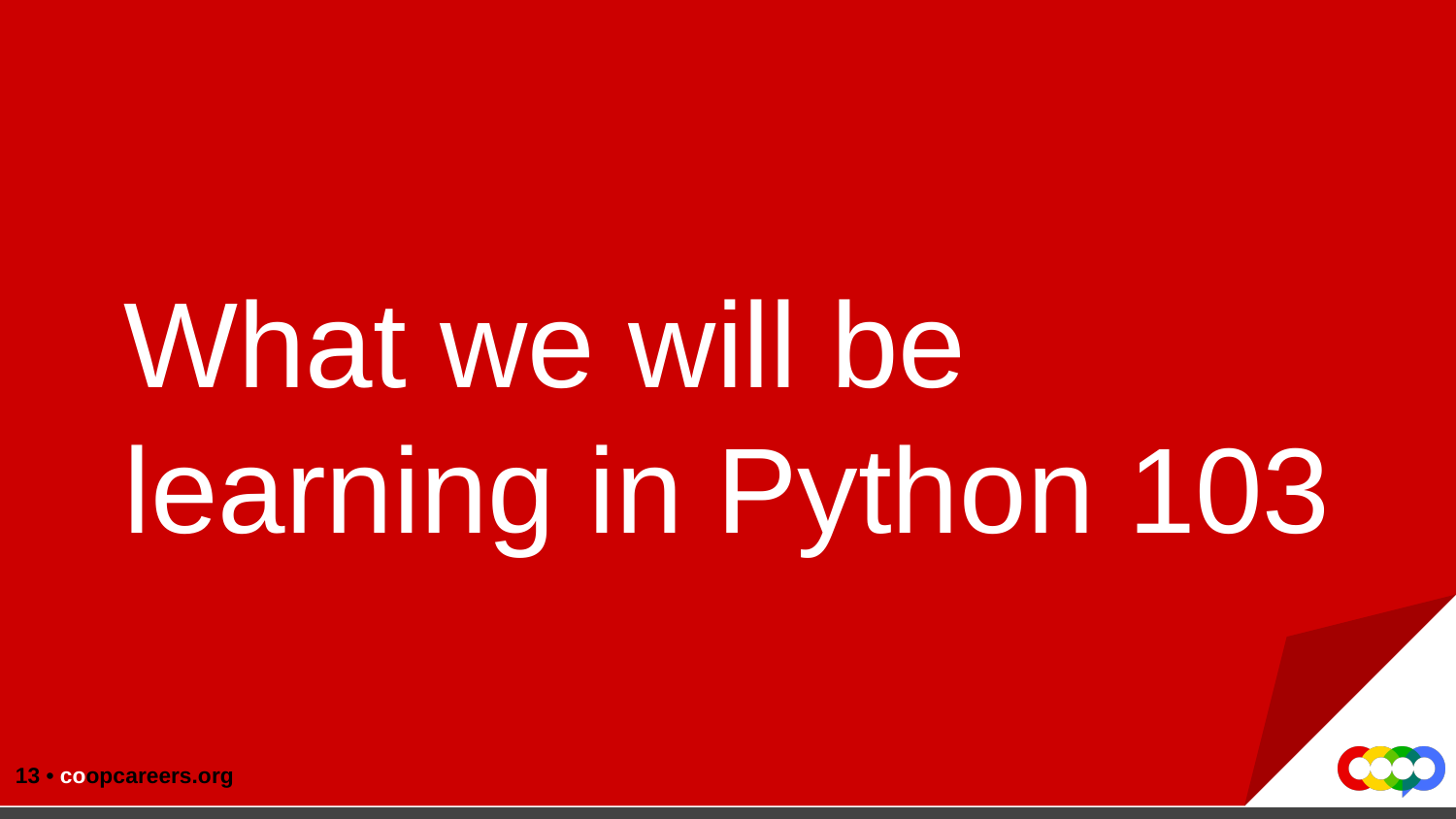

# What we will be learning in Python 103
13 • coopcareers.org